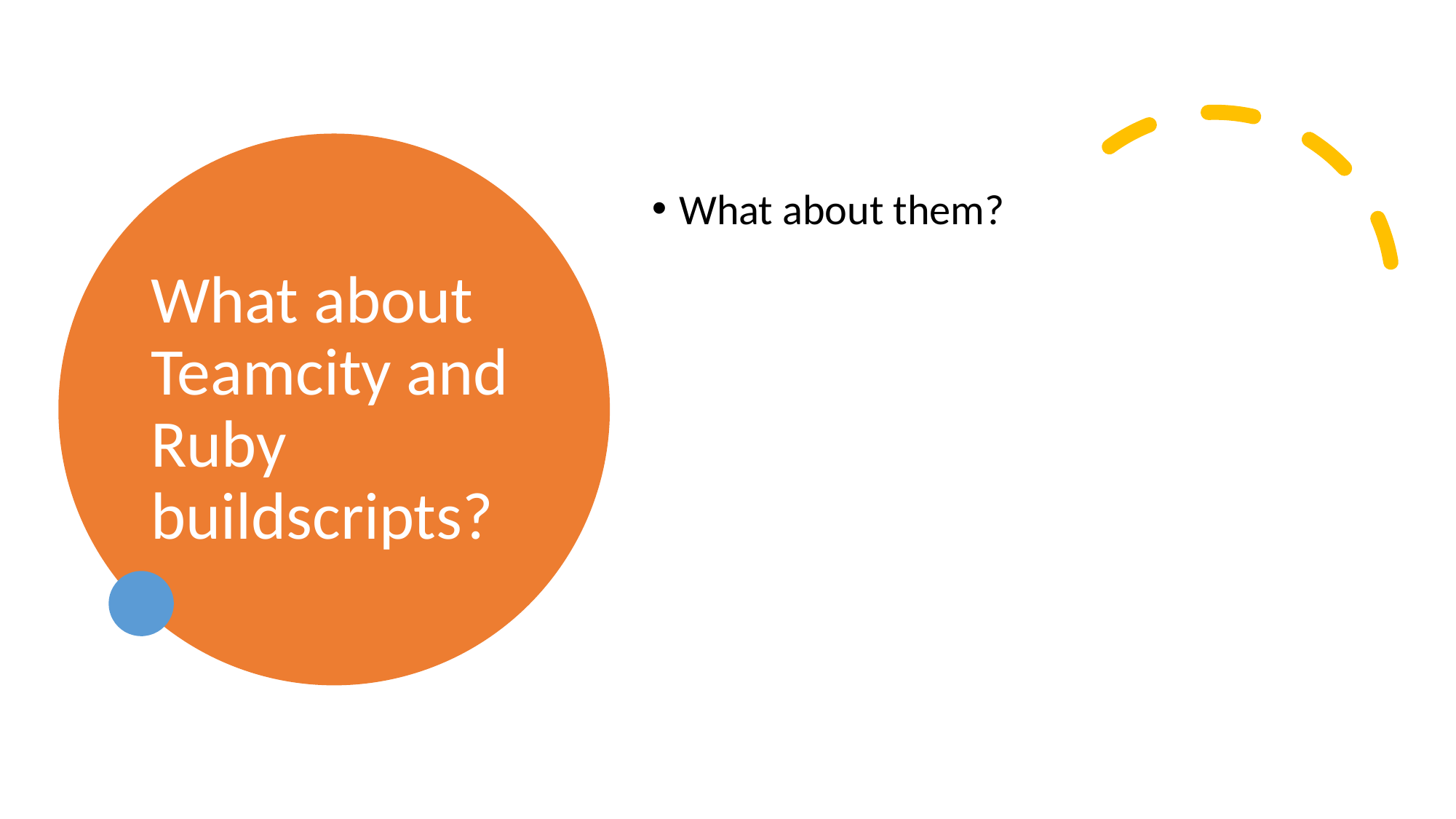

# What about Teamcity and Ruby buildscripts?
What about them?